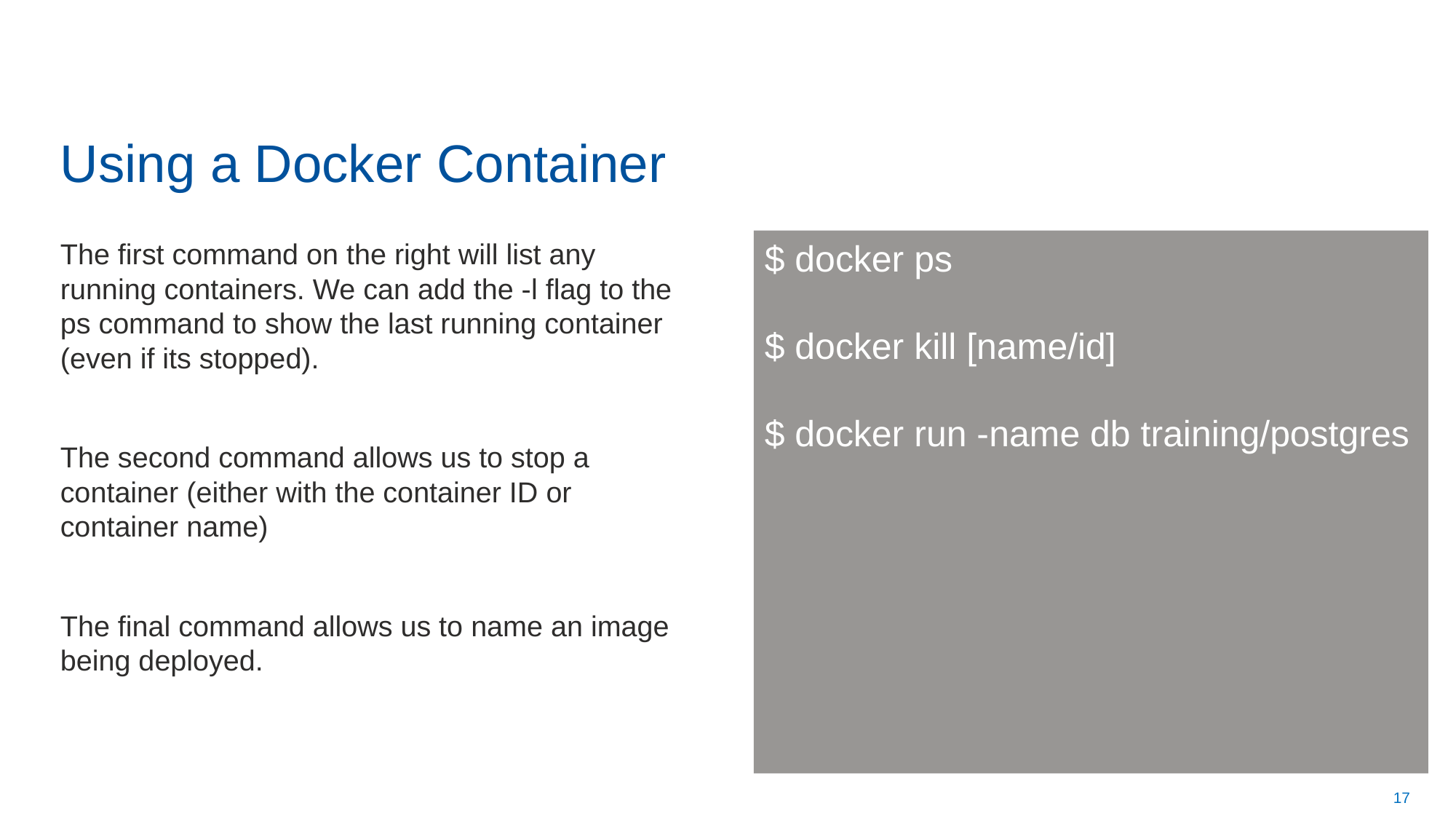

# Using a Docker Container
The first command on the right will list any running containers. We can add the -l flag to the ps command to show the last running container (even if its stopped).

The second command allows us to stop a container (either with the container ID or container name)

The final command allows us to name an image being deployed.

$ docker ps

$ docker kill [name/id]

$ docker run -name db training/postgres